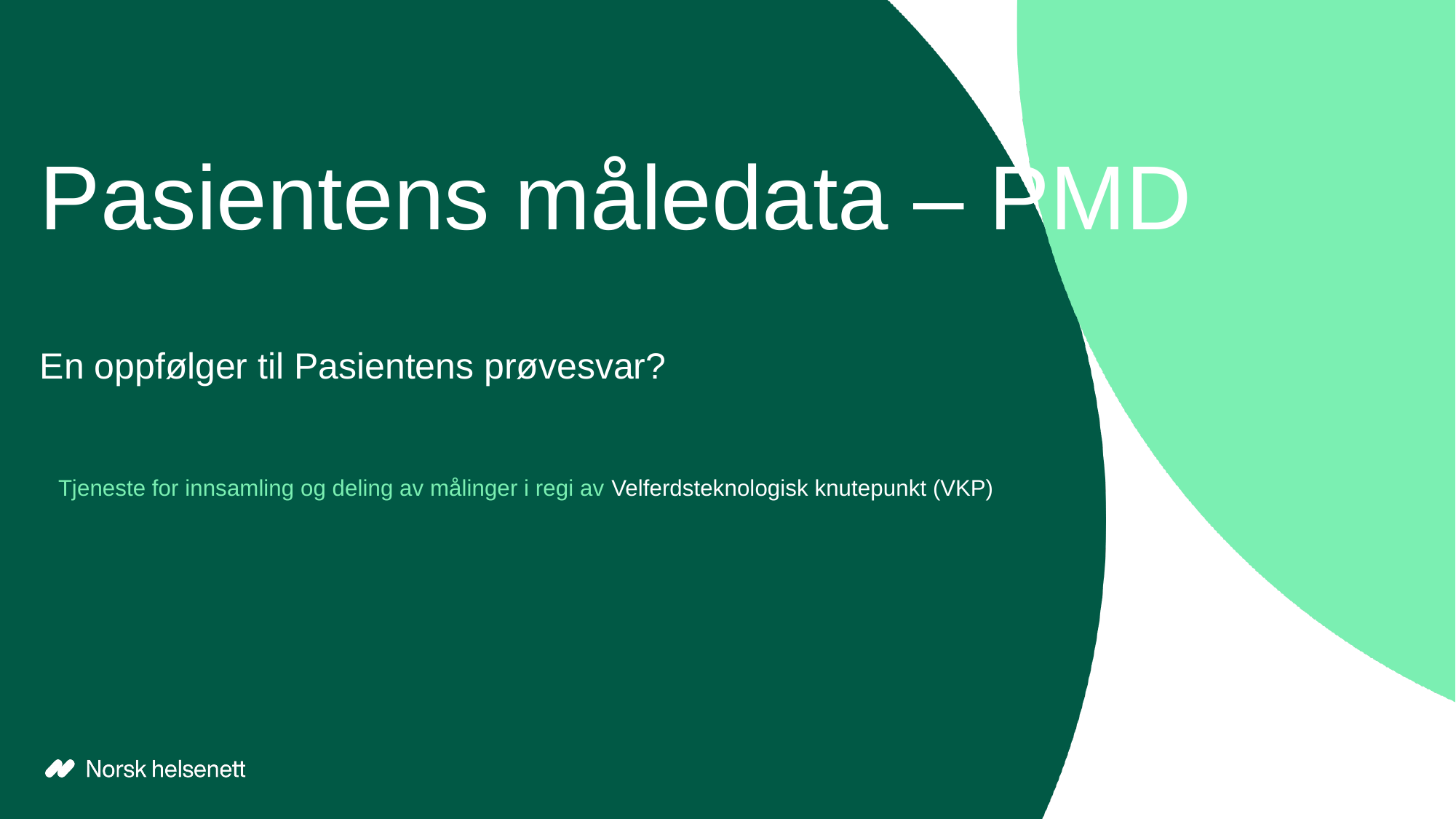

# Pasientens måledata – PMD En oppfølger til Pasientens prøvesvar?
Tjeneste for innsamling og deling av målinger i regi av Velferdsteknologisk knutepunkt (VKP)